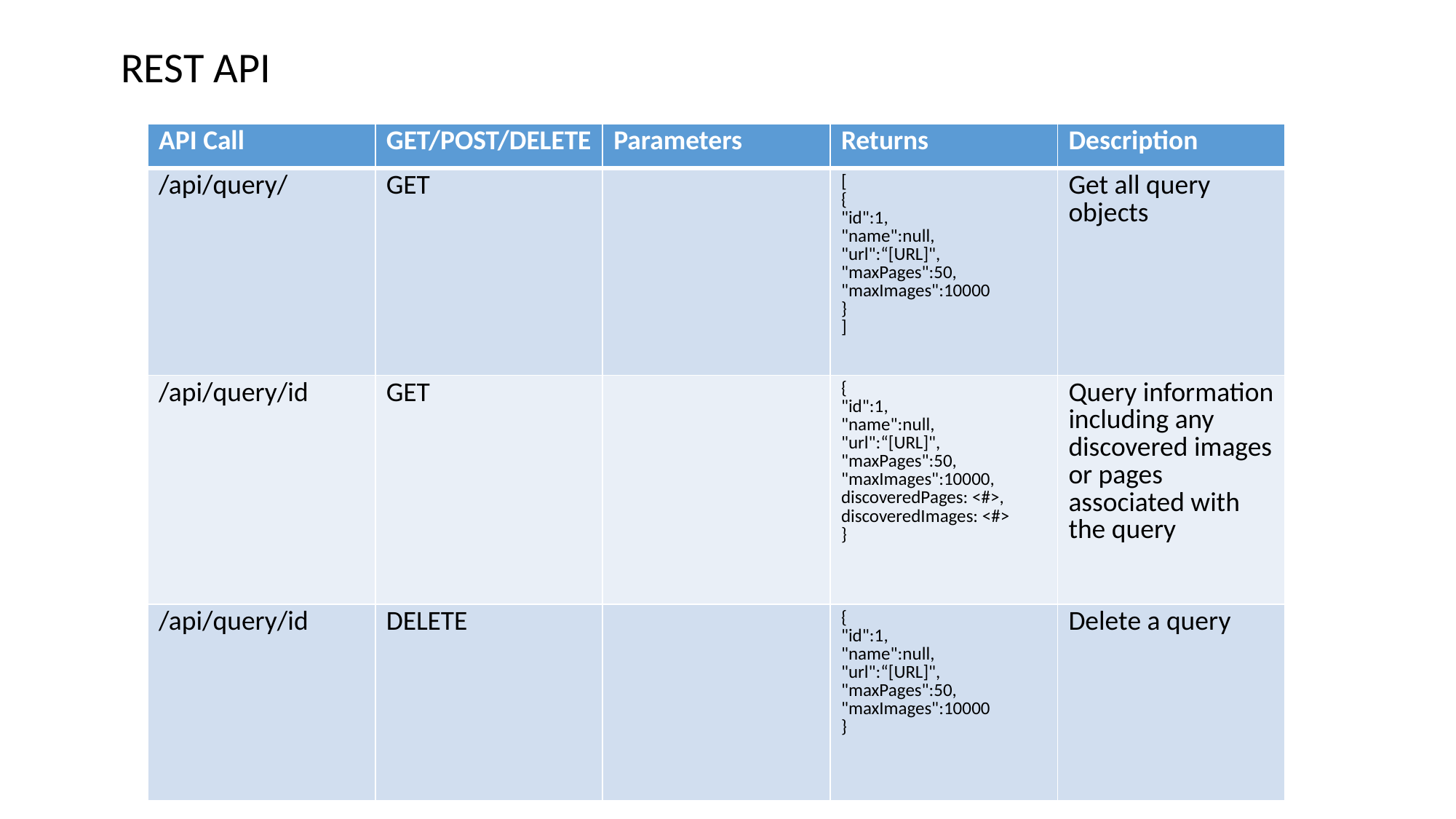

REST API

| API Call | GET/POST/DELETE | Parameters | Returns | Description |
| --- | --- | --- | --- | --- |
| /api/query/ | GET |  | [ { "id":1, "name":null, "url":“[URL]", "maxPages":50, "maxImages":10000 } ] | Get all query objects |
| /api/query/id | GET |  | { "id":1, "name":null, "url":“[URL]", "maxPages":50, "maxImages":10000, discoveredPages: <#>, discoveredImages: <#> } | Query information including any discovered images or pages associated with the query |
| /api/query/id | DELETE |  | { "id":1, "name":null, "url":“[URL]", "maxPages":50, "maxImages":10000 } | Delete a query |